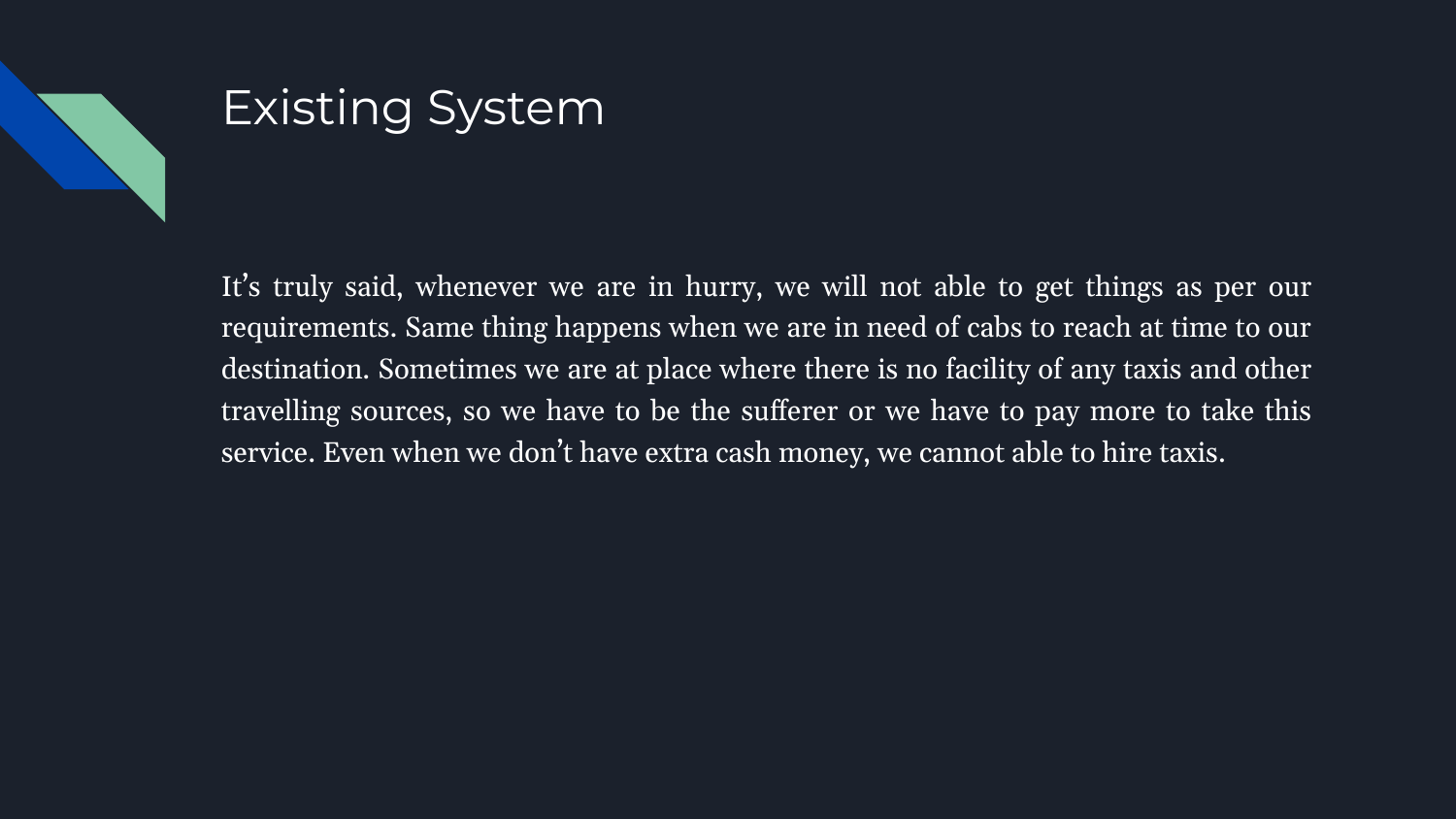

# Existing System
It’s truly said, whenever we are in hurry, we will not able to get things as per our requirements. Same thing happens when we are in need of cabs to reach at time to our destination. Sometimes we are at place where there is no facility of any taxis and other travelling sources, so we have to be the sufferer or we have to pay more to take this service. Even when we don’t have extra cash money, we cannot able to hire taxis.